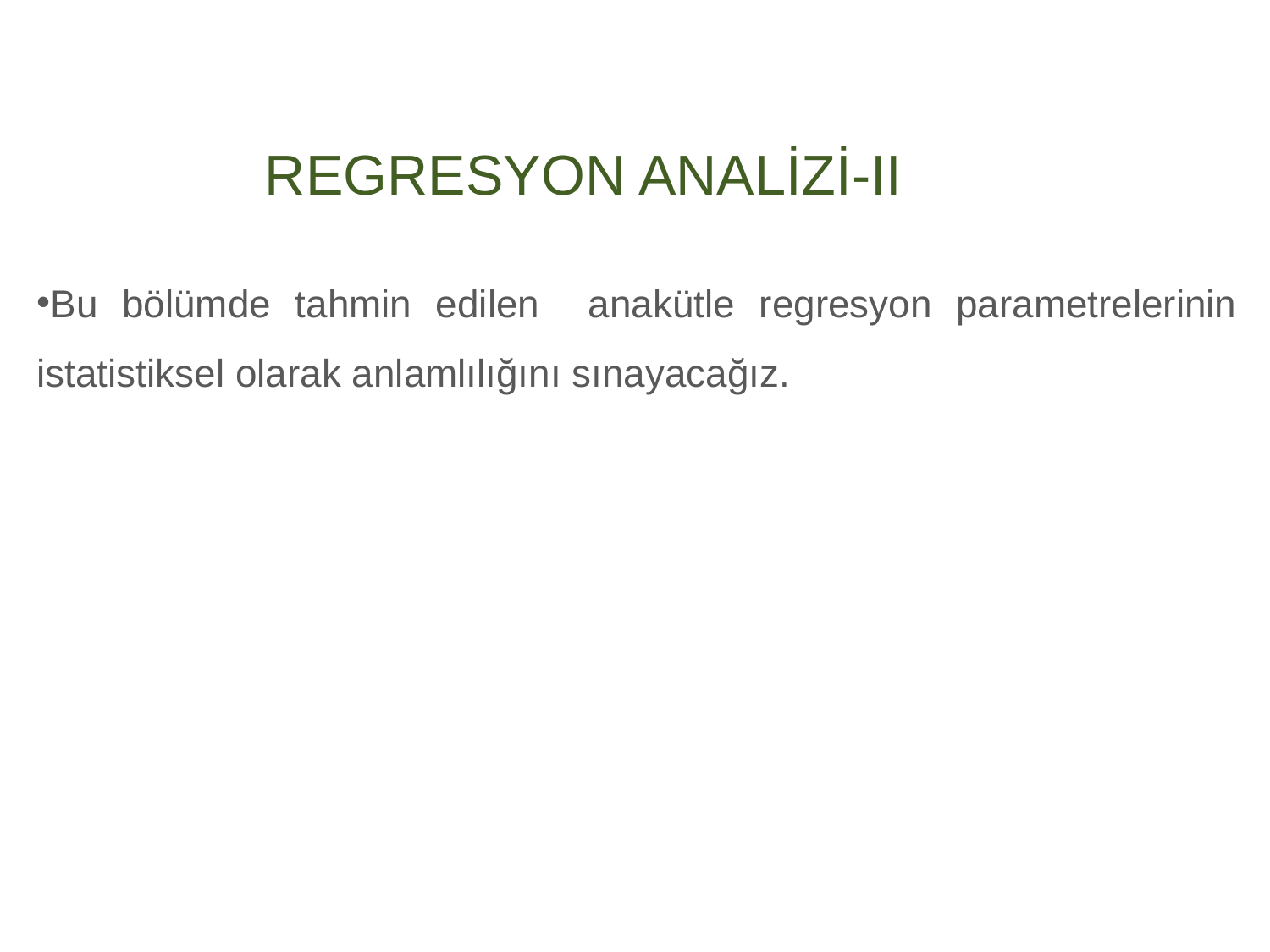

# REGRESYON ANALİZİ-II
Bu bölümde tahmin edilen  anakütle regresyon parametrelerinin istatistiksel olarak anlamlılığını sınayacağız.
1